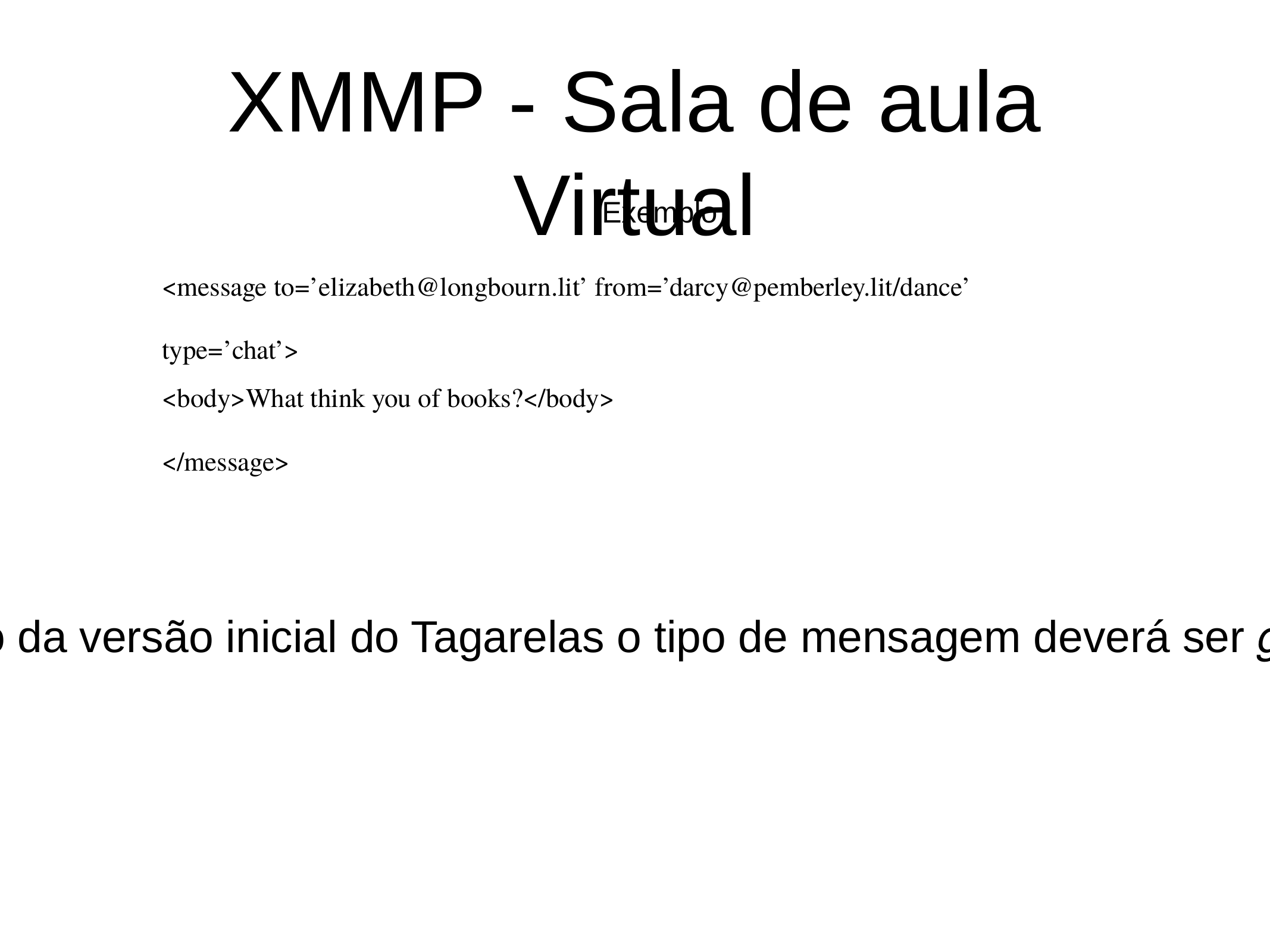

# XMMP - Sala de aula Virtual
Exemplo
<message to=’elizabeth@longbourn.lit’ from=’darcy@pemberley.lit/dance’
type=’chat’>
<body>What think you of books?</body>
</message>
No caso da versão inicial do Tagarelas o tipo de mensagem deverá ser groupchat